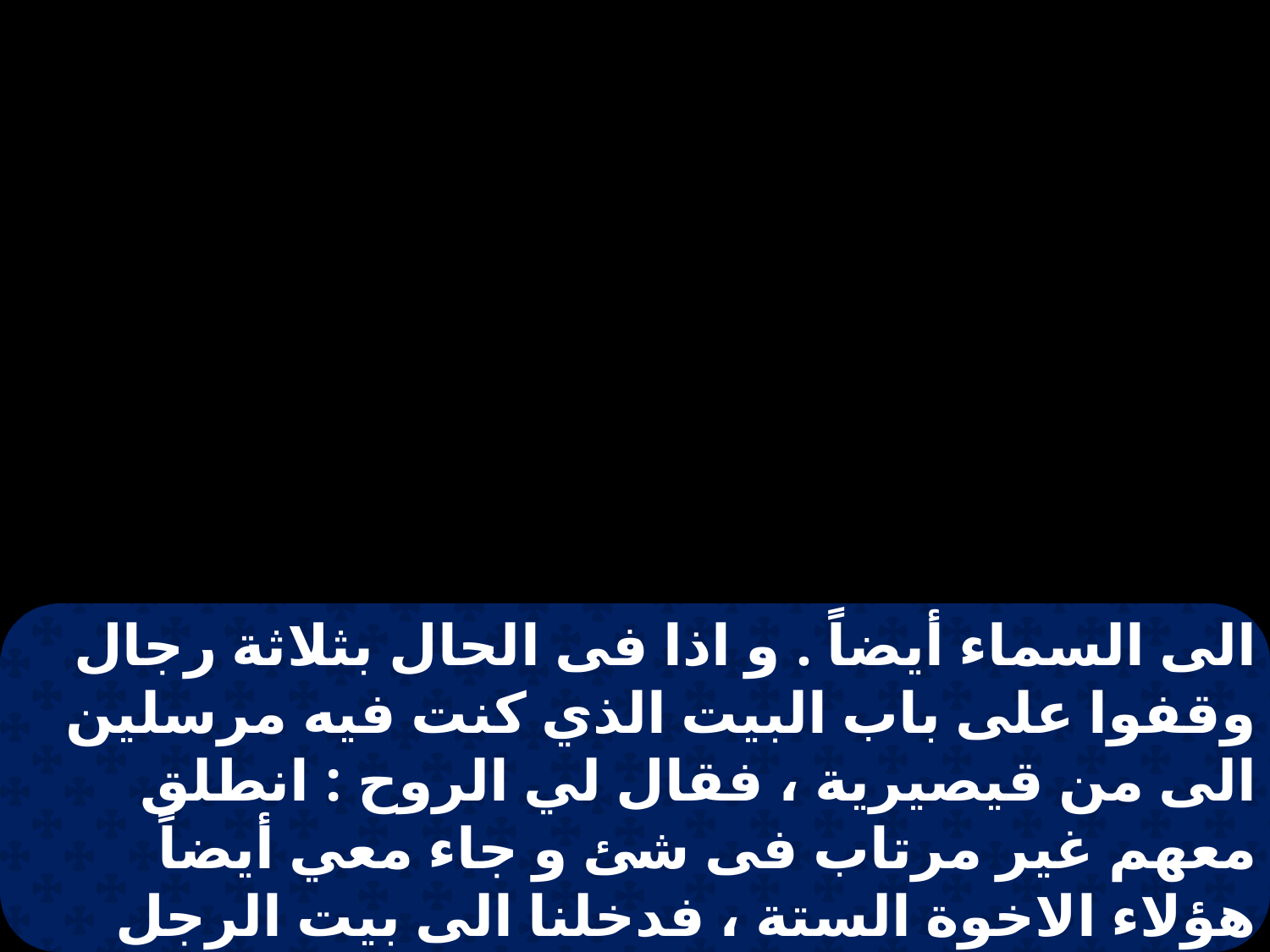

الى السماء أيضاً . و اذا فى الحال بثلاثة رجال وقفوا على باب البيت الذي كنت فيه مرسلين الى من قيصيرية ، فقال لي الروح : انطلق معهم غير مرتاب فى شئ و جاء معي أيضاً هؤلاء الاخوة الستة ، فدخلنا الى بيت الرجل فاخبرنا